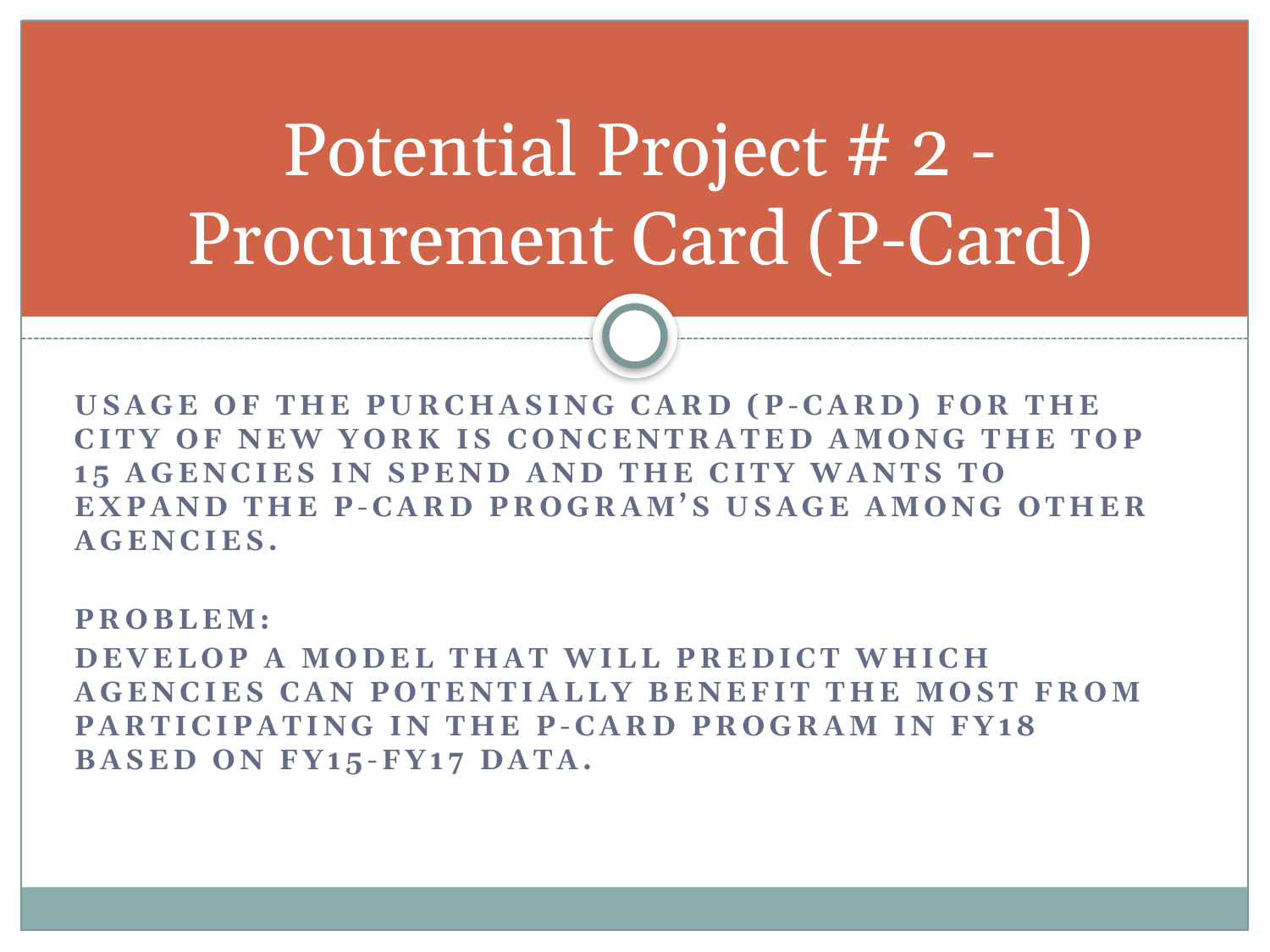

# Potential Project # 2 - Procurement Card (P-Card)
Usage of the Purchasing Card (P-Card) for the City of New York is concentrated among the top 15 agencies in spend and the City wants to expand the P-Card Program’s usage among other agencies.

Problem:
develop a model that will predict which agencies can potentially benefit the most from participating in the p-card program in fy18 based on fy15-fy17 data.